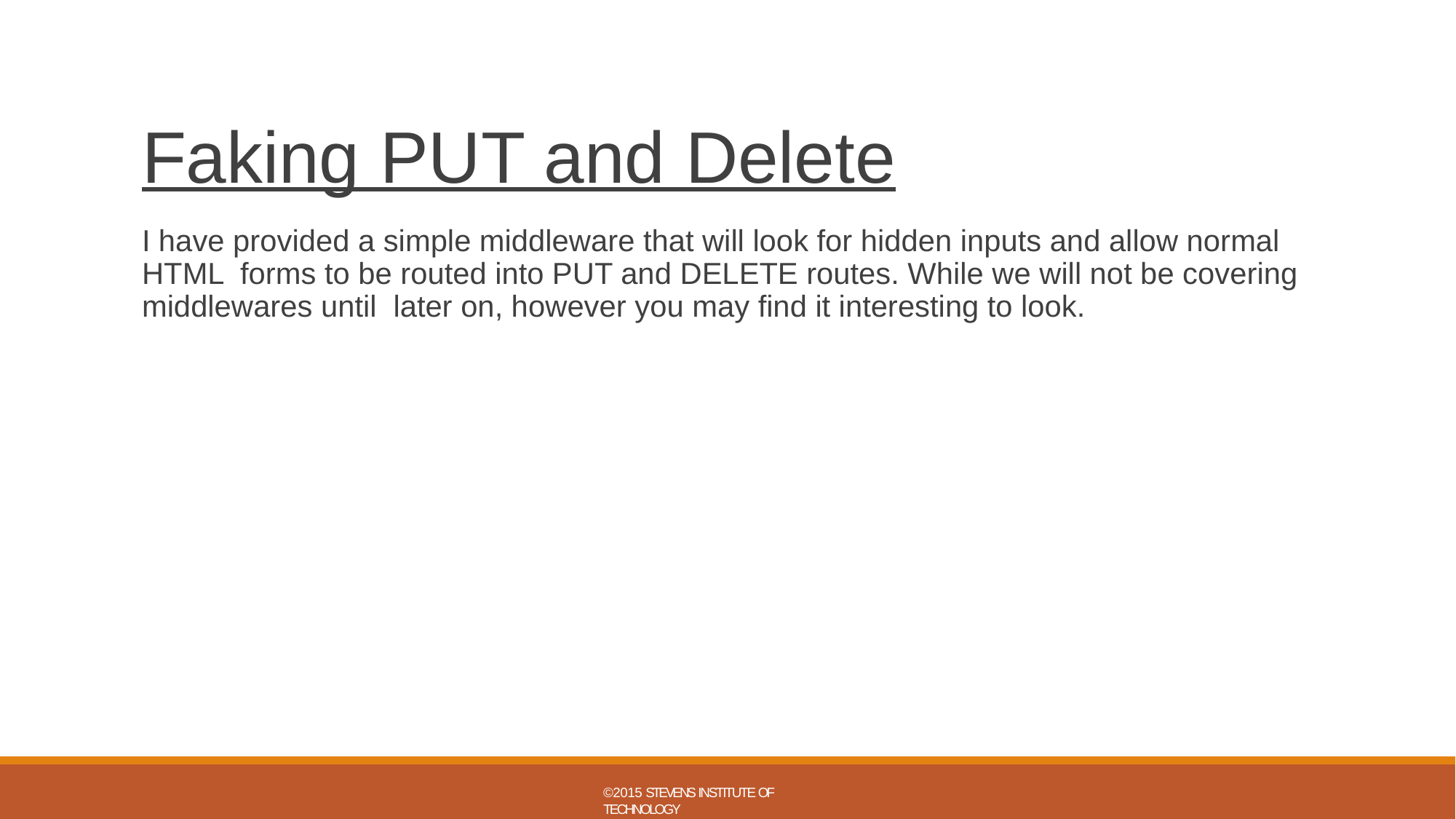

# Faking PUT and Delete
I have provided a simple middleware that will look for hidden inputs and allow normal HTML  forms to be routed into PUT and DELETE routes. While we will not be covering middlewares until  later on, however you may find it interesting to look.
©2015 STEVENS INSTITUTE OF TECHNOLOGY